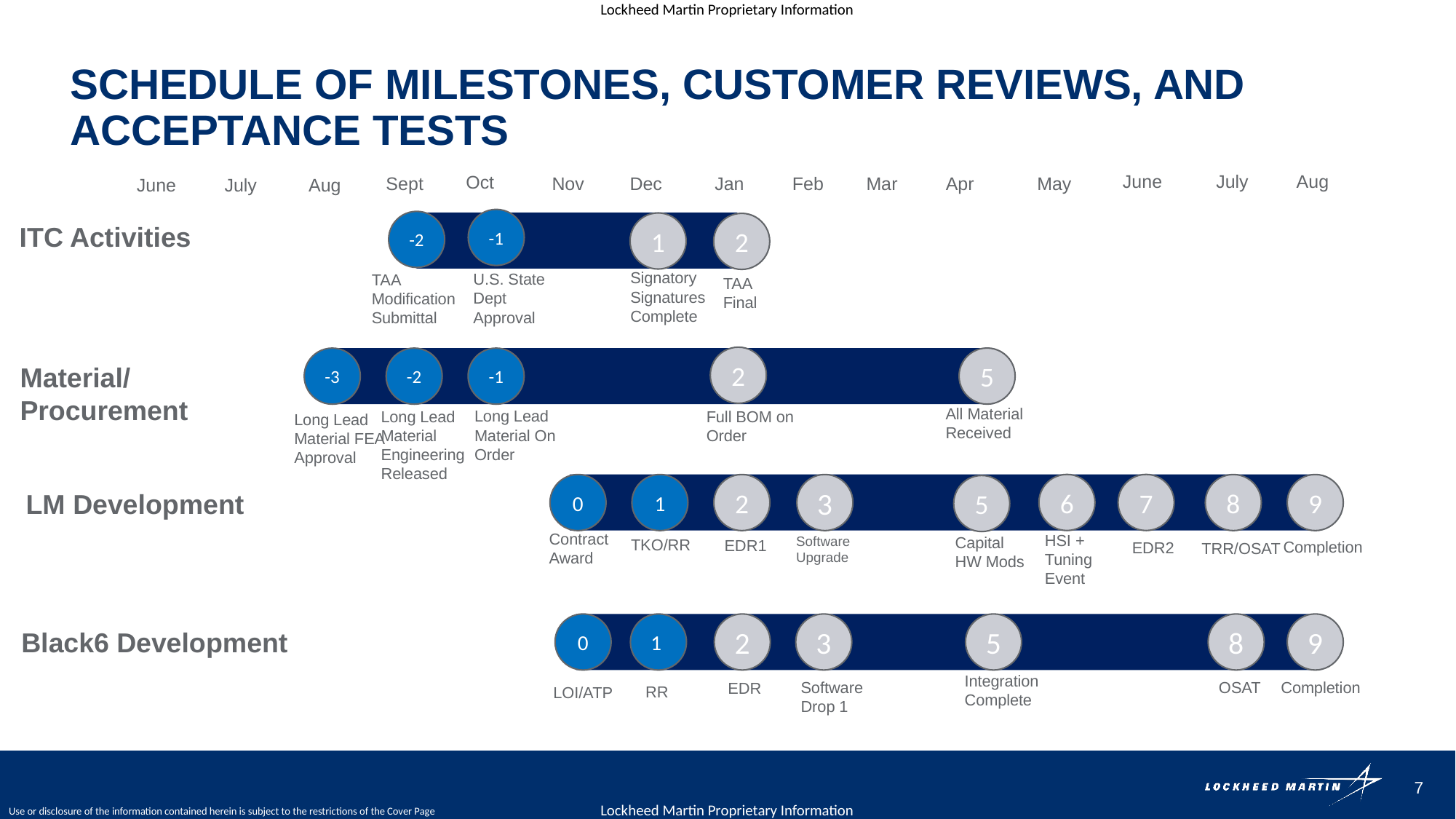

Schedule of Milestones, Customer Reviews, and Acceptance Tests
Aug
June
July
Oct
Apr
May
Mar
Nov
Dec
Jan
Feb
Sept
July
Aug
June
-1
-2

1
2
ITC Activities
Signatory Signatures Complete
U.S. State Dept Approval
TAA Modification Submittal
TAA Final
2
5
-3

-2
-1
Material/ Procurement
All Material Received
Long Lead Material On Order
Long Lead Material Engineering Released
Full BOM on Order
Long Lead Material FEA Approval

6
7
0
1
2
3
8
9
5
LM Development
Contract Award
HSI + Tuning Event
Capital HW Mods
Software Upgrade
TKO/RR
EDR1
Completion
EDR2
TRR/OSAT
0
1
2
3
5
8
9

Black6 Development
Integration Complete
Completion
Software Drop 1
OSAT
EDR
RR
LOI/ATP